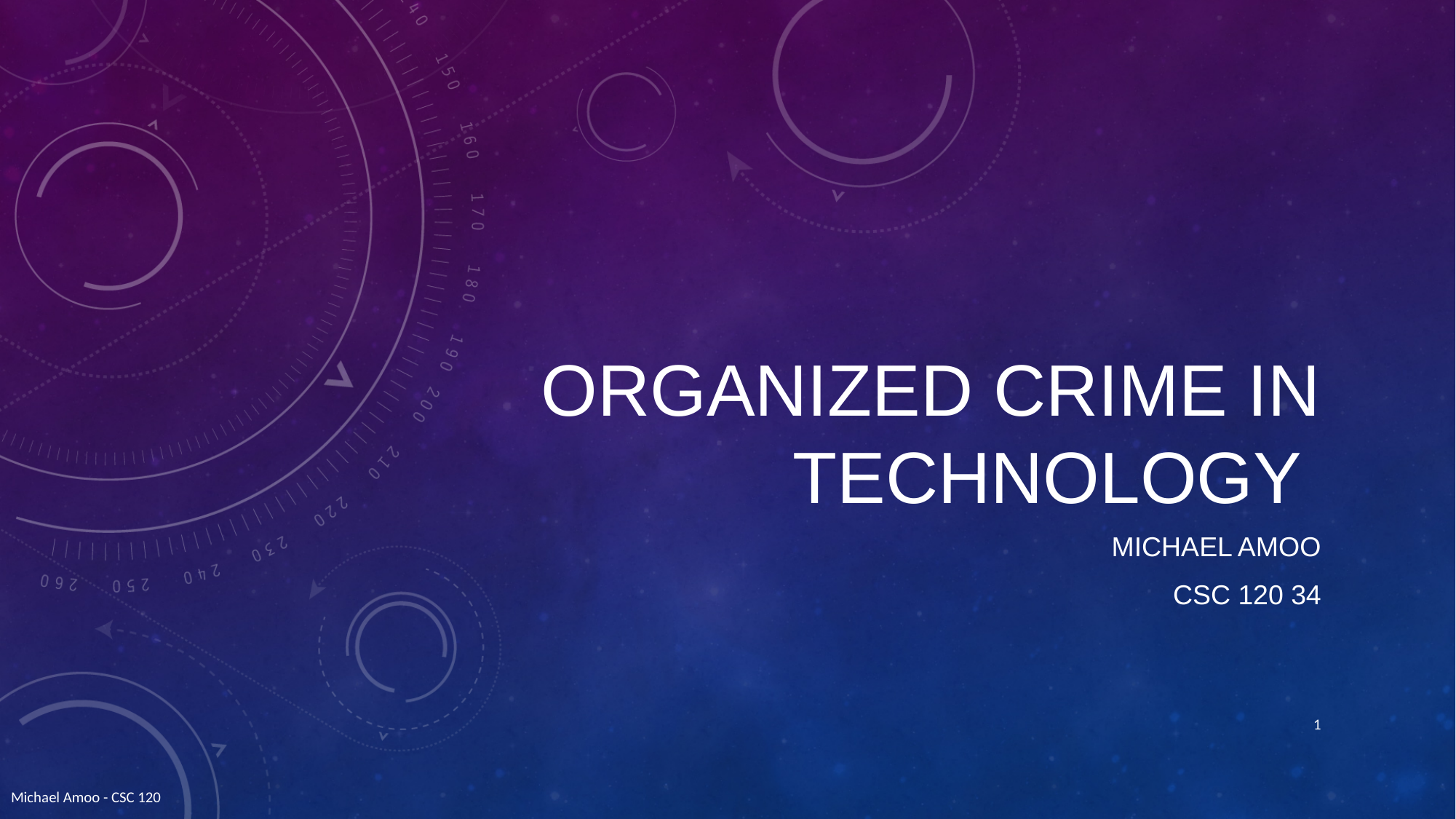

# ORGANIZED CRIME IN Technology
Michael Amoo
CSC 120 34
1
Michael Amoo - CSC 120